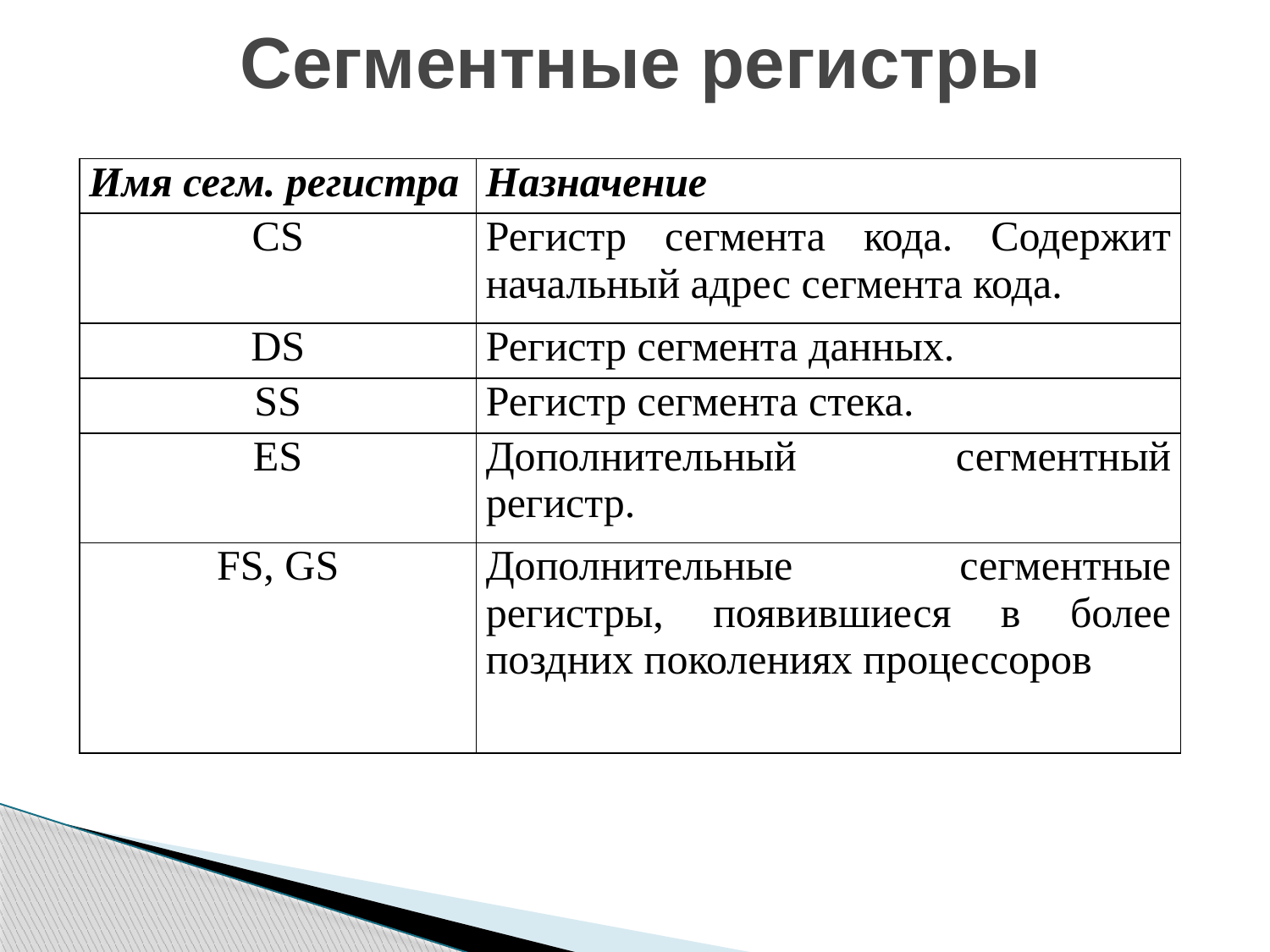

# Сегментные регистры
| Имя сегм. регистра | Назначение |
| --- | --- |
| CS | Регистр сегмента кода. Содержит начальный адрес сегмента кода. |
| DS | Регистр сегмента данных. |
| SS | Регистр сегмента стека. |
| ES | Дополнительный сегментный регистр. |
| FS, GS | Дополнительные сегментные регистры, появившиеся в более поздних поколениях процессоров |